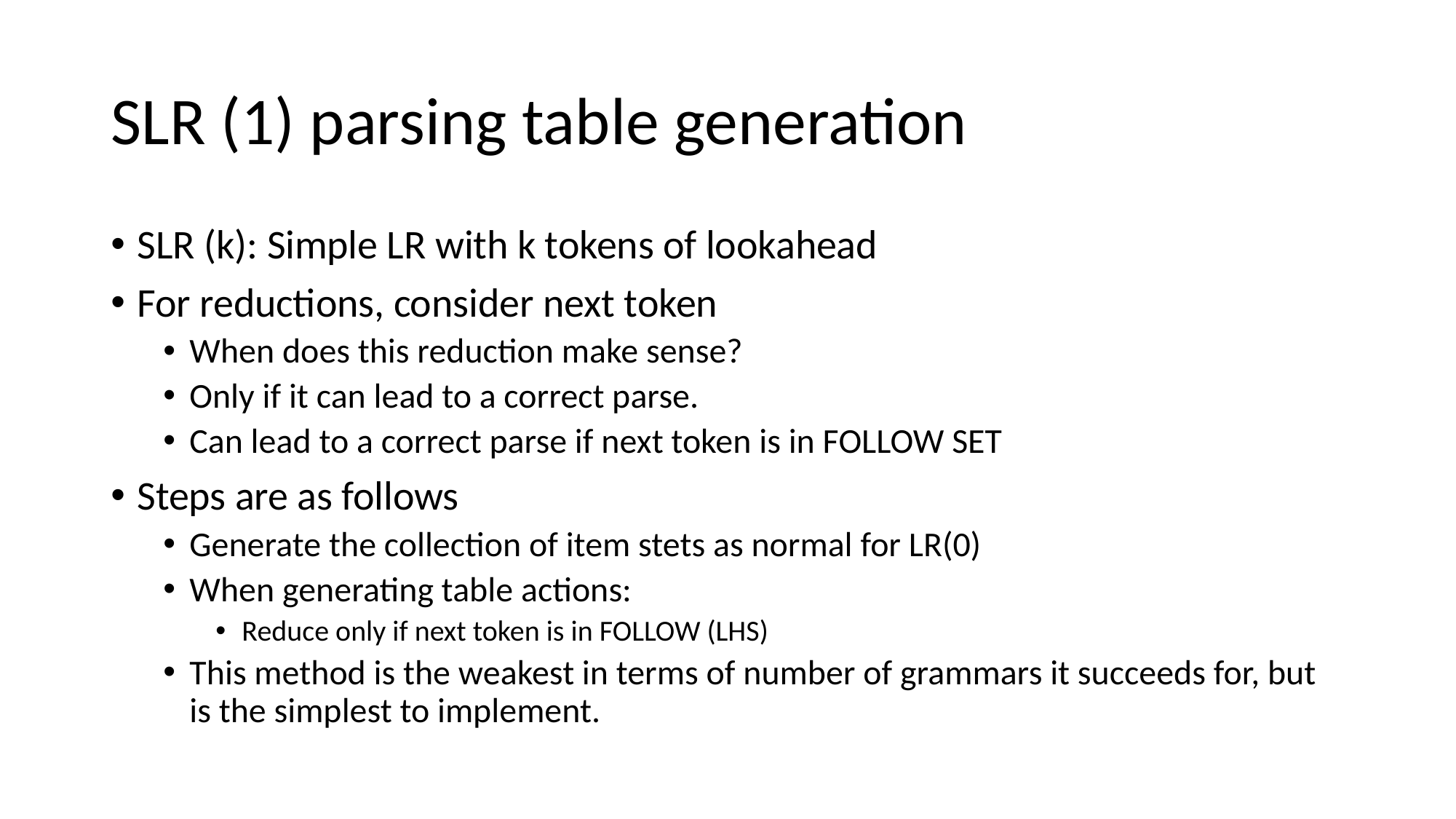

# SLR (1) parsing table generation
SLR (k): Simple LR with k tokens of lookahead
For reductions, consider next token
When does this reduction make sense?
Only if it can lead to a correct parse.
Can lead to a correct parse if next token is in FOLLOW SET
Steps are as follows
Generate the collection of item stets as normal for LR(0)
When generating table actions:
Reduce only if next token is in FOLLOW (LHS)
This method is the weakest in terms of number of grammars it succeeds for, but is the simplest to implement.